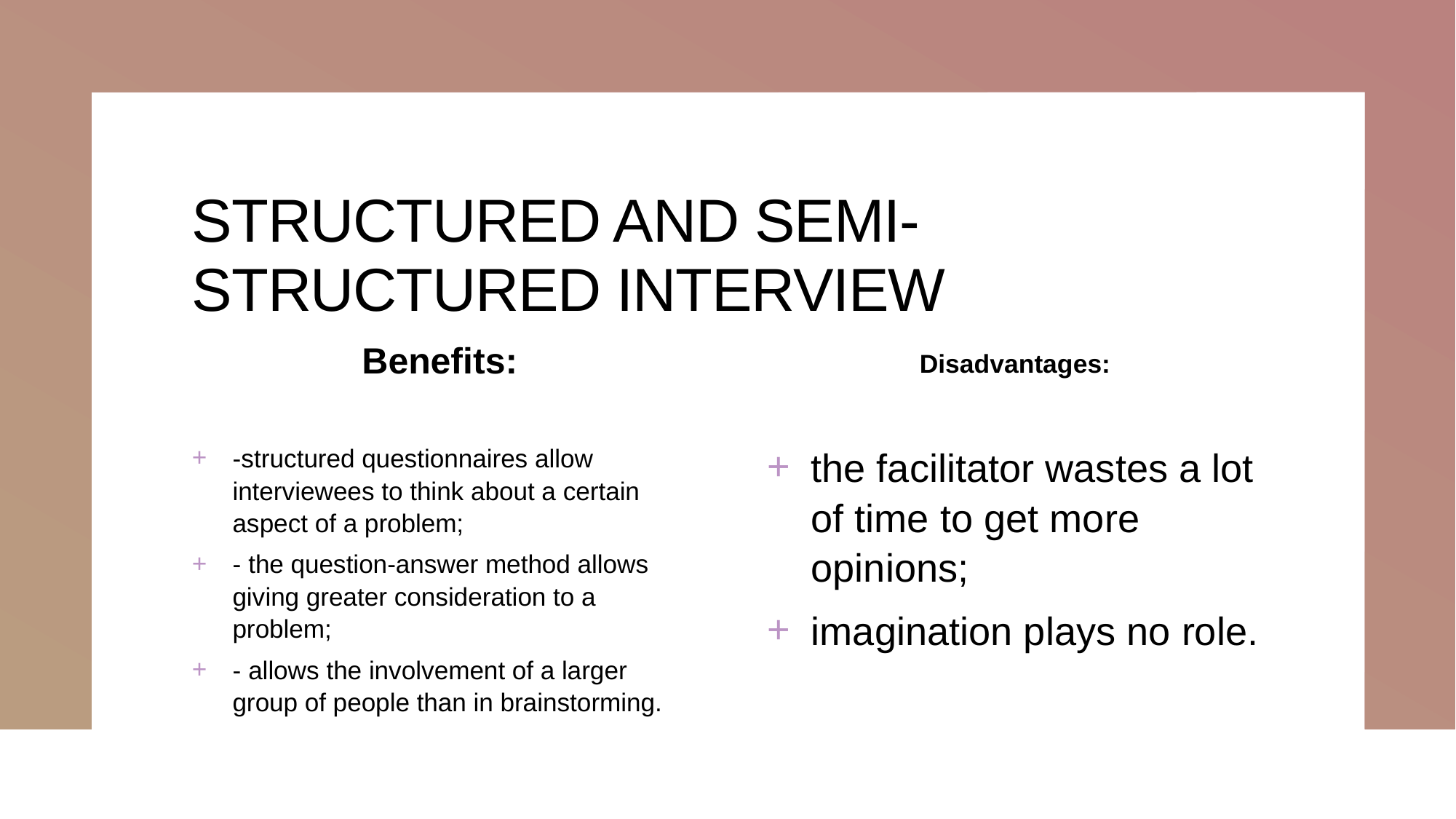

# STRUCTURED AND SEMI-STRUCTURED INTERVIEW
Benefits:

Disadvantages:
-structured questionnaires allow interviewees to think about a certain aspect of a problem;
- the question-answer method allows giving greater consideration to a problem;
- allows the involvement of a larger group of people than in brainstorming.
the facilitator wastes a lot of time to get more opinions;
imagination plays no role.